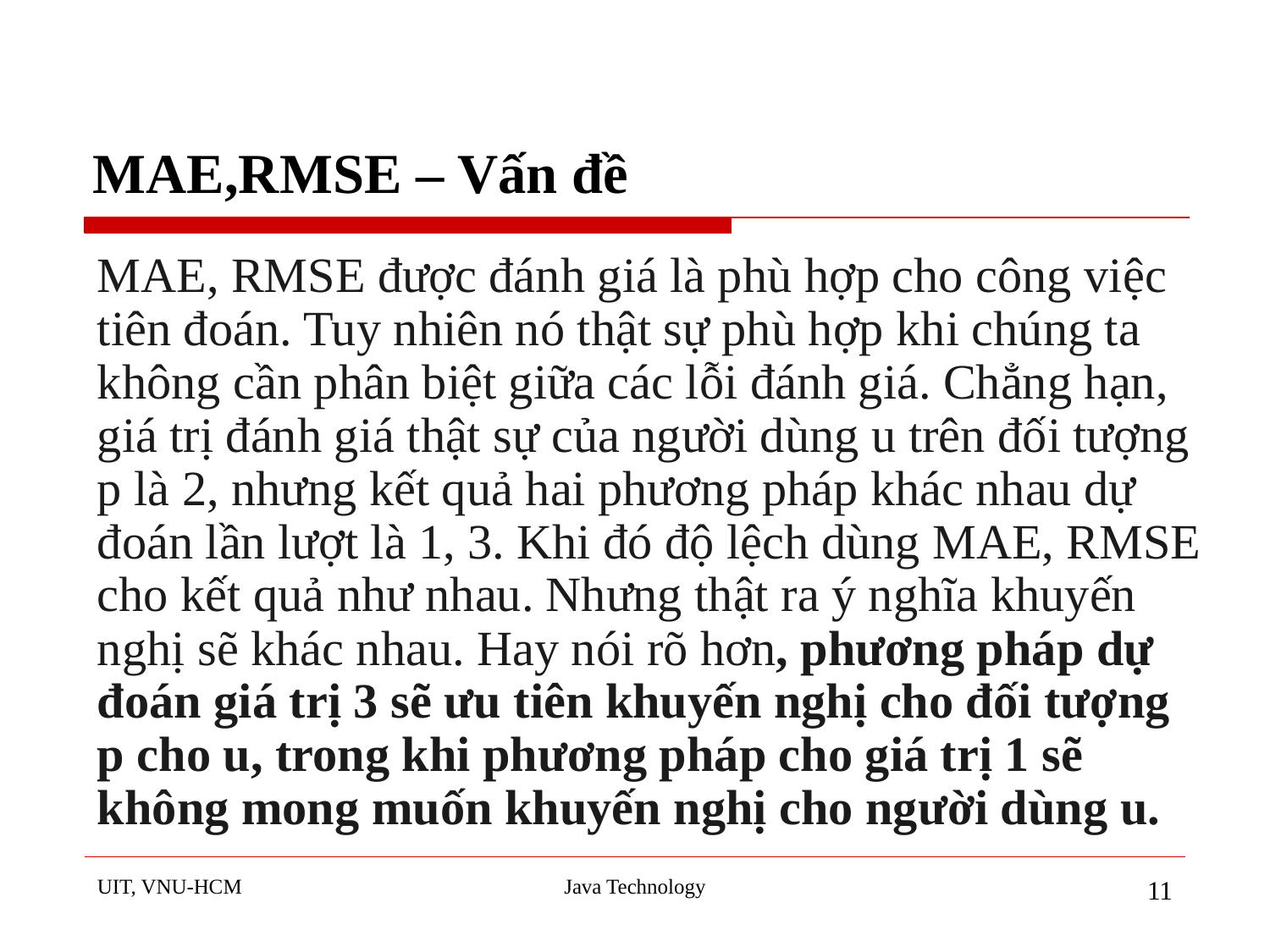

# MAE,RMSE – Vấn đề
MAE, RMSE được đánh giá là phù hợp cho công việc tiên đoán. Tuy nhiên nó thật sự phù hợp khi chúng ta không cần phân biệt giữa các lỗi đánh giá. Chẳng hạn, giá trị đánh giá thật sự của người dùng u trên đối tượng p là 2, nhưng kết quả hai phương pháp khác nhau dự đoán lần lượt là 1, 3. Khi đó độ lệch dùng MAE, RMSE cho kết quả như nhau. Nhưng thật ra ý nghĩa khuyến nghị sẽ khác nhau. Hay nói rõ hơn, phương pháp dự đoán giá trị 3 sẽ ưu tiên khuyến nghị cho đối tượng p cho u, trong khi phương pháp cho giá trị 1 sẽ không mong muốn khuyến nghị cho người dùng u.
UIT, VNU-HCM
Java Technology
11